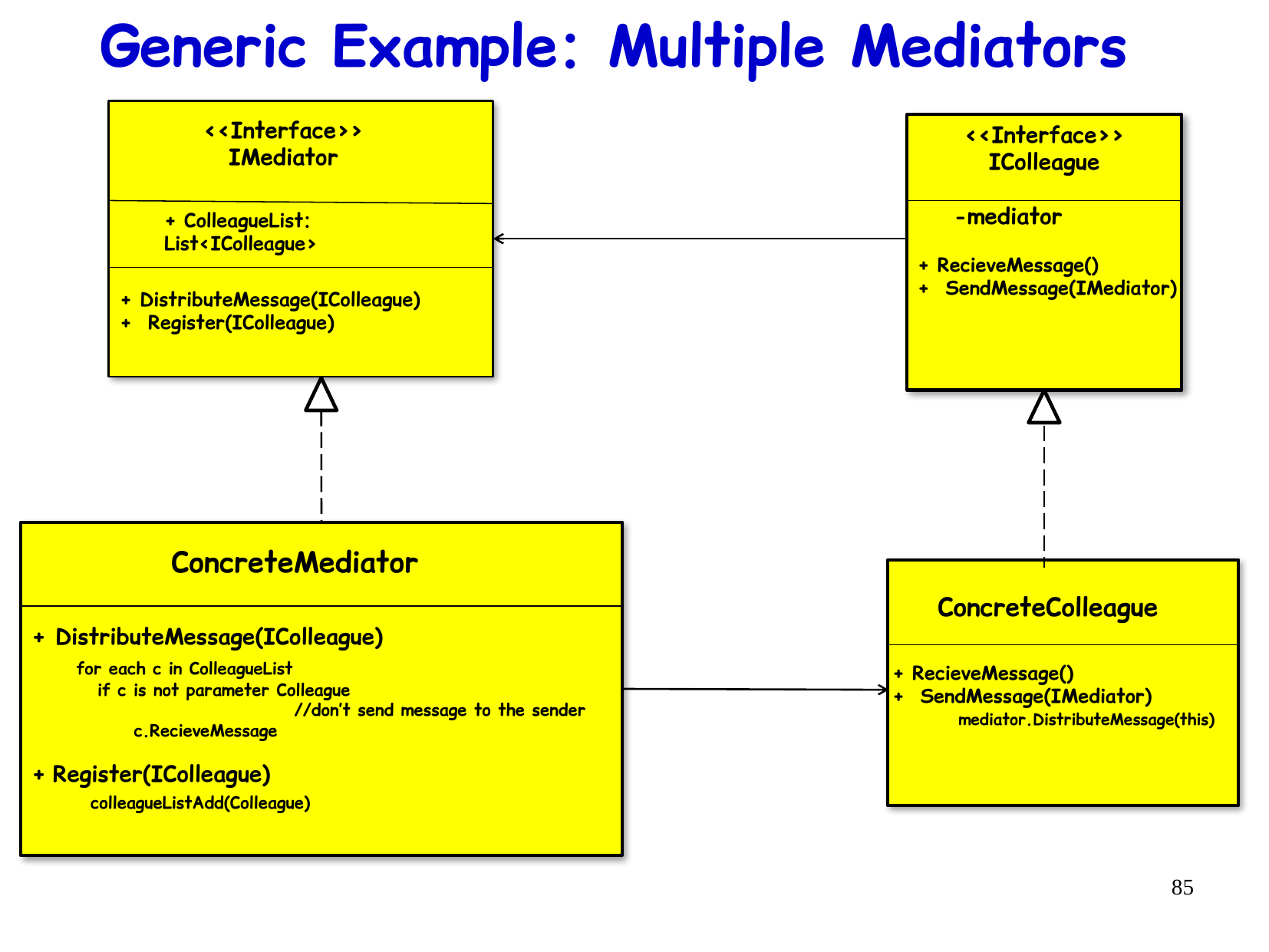

Generic Example: Multiple Mediators

<<Interface>>
IMediator

<<Interface>>
IColleague
-mediator
+ ColleagueList: List<IColleague>
+ RecieveMessage()
+  SendMessage(IMediator)
+ DistributeMessage(IColleague)
+  Register(IColleague)

ConcreteMediator

ConcreteColleague

+ DistributeMessage(IColleague)
    for each c in ColleagueList
         if c is not parameter Colleague
                                    //don’t send message to the sender
              c.RecieveMessage

+ Register(IColleague)
      colleagueListAdd(Colleague)

+ RecieveMessage()
+  SendMessage(IMediator)
        mediator.DistributeMessage(this)